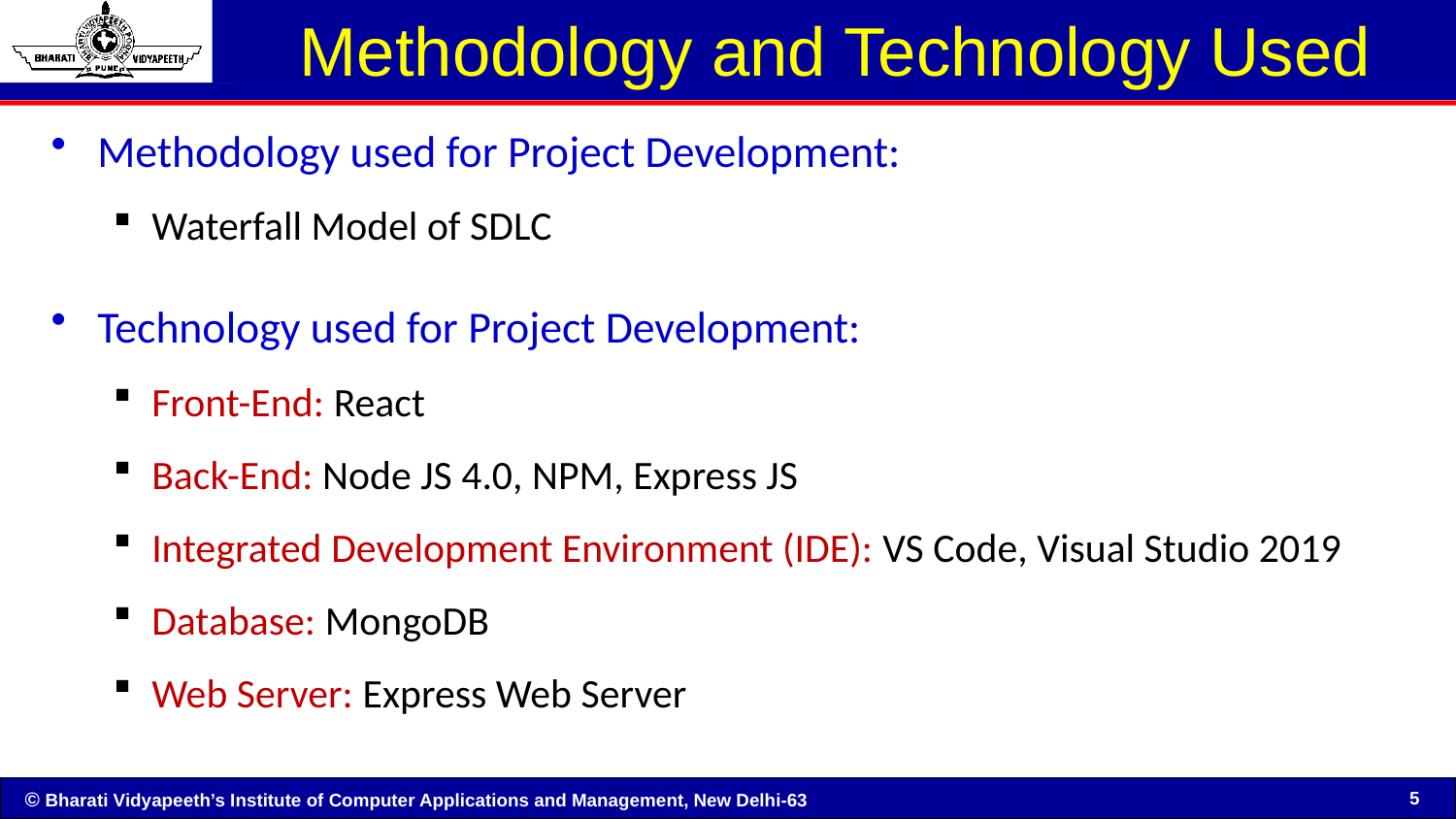

# Methodology and Technology Used
Methodology used for Project Development:
Waterfall Model of SDLC
Technology used for Project Development:
Front-End: React
Back-End: Node JS 4.0, NPM, Express JS
Integrated Development Environment (IDE): VS Code, Visual Studio 2019
Database: MongoDB
Web Server: Express Web Server